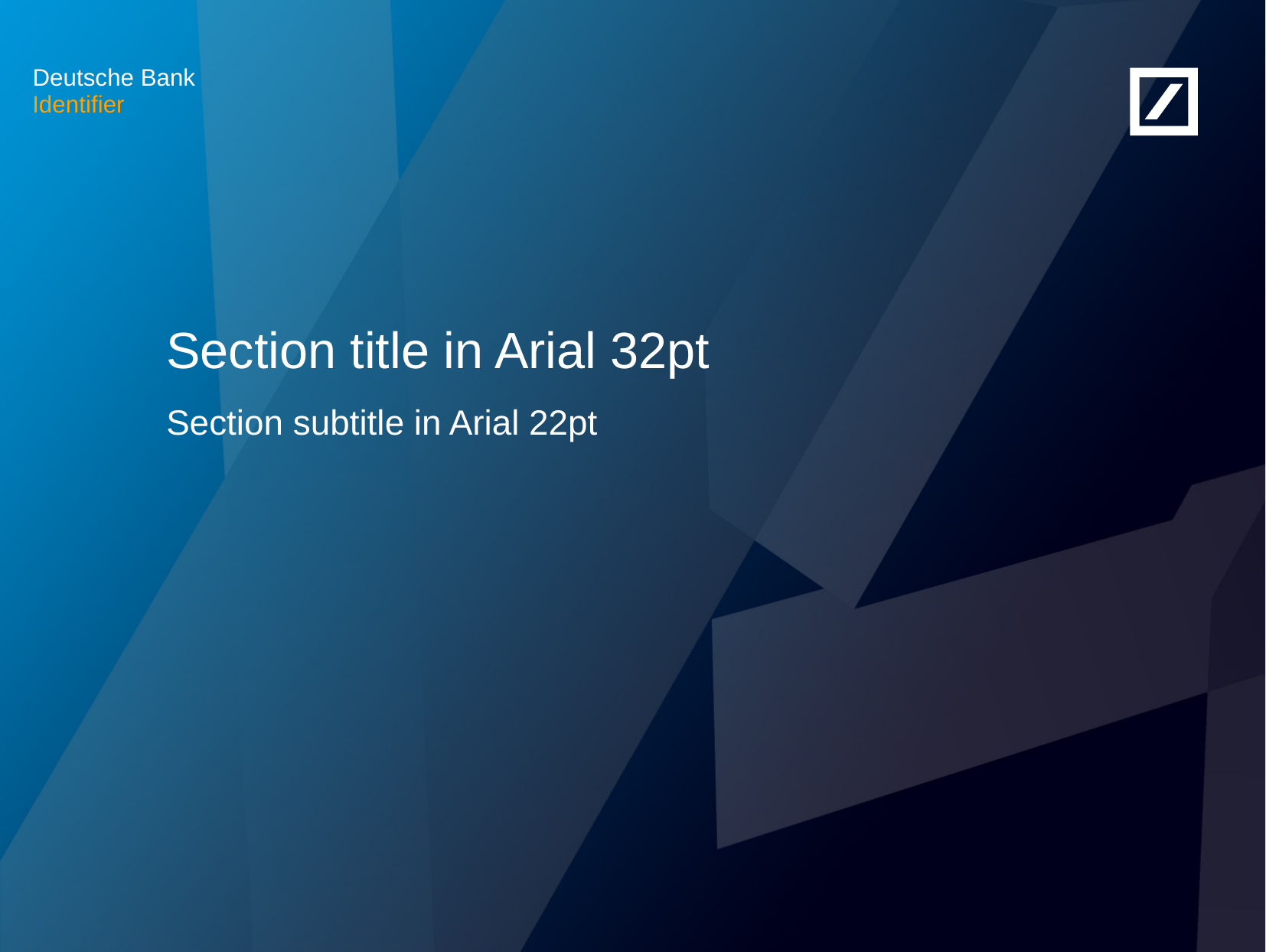

# Section title in Arial 32pt
Section subtitle in Arial 22pt